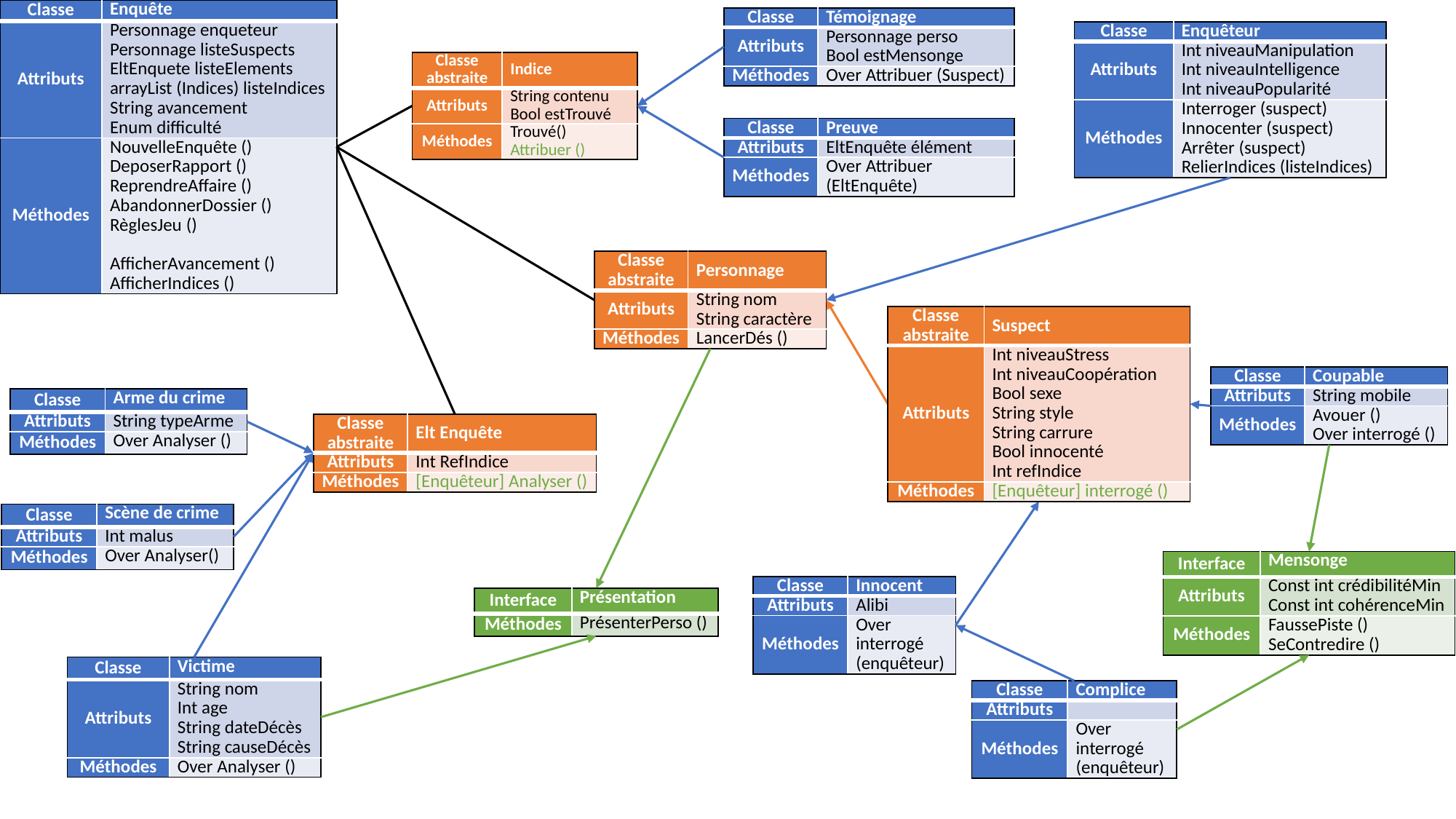

| Classe | Enquête |
| --- | --- |
| Attributs | Personnage enqueteur Personnage listeSuspects EltEnquete listeElements arrayList (Indices) listeIndices String avancement Enum difficulté |
| Méthodes | NouvelleEnquête () DeposerRapport () ReprendreAffaire () AbandonnerDossier () RèglesJeu () AfficherAvancement () AfficherIndices () |
| Classe | Témoignage |
| --- | --- |
| Attributs | Personnage perso Bool estMensonge |
| Méthodes | Over Attribuer (Suspect) |
| Classe | Enquêteur |
| --- | --- |
| Attributs | Int niveauManipulation Int niveauIntelligence Int niveauPopularité |
| Méthodes | Interroger (suspect) Innocenter (suspect) Arrêter (suspect) RelierIndices (listeIndices) |
| Classe abstraite | Indice |
| --- | --- |
| Attributs | String contenu Bool estTrouvé |
| Méthodes | Trouvé() Attribuer () |
| Classe | Preuve |
| --- | --- |
| Attributs | EltEnquête élément |
| Méthodes | Over Attribuer (EltEnquête) |
| Classe abstraite | Personnage |
| --- | --- |
| Attributs | String nom String caractère |
| Méthodes | LancerDés () |
| Classe abstraite | Suspect |
| --- | --- |
| Attributs | Int niveauStress Int niveauCoopération Bool sexe String style String carrure Bool innocenté Int refIndice |
| Méthodes | [Enquêteur] interrogé () |
| Classe | Coupable |
| --- | --- |
| Attributs | String mobile |
| Méthodes | Avouer () Over interrogé () |
| Classe | Arme du crime |
| --- | --- |
| Attributs | String typeArme |
| Méthodes | Over Analyser () |
| Classe abstraite | Elt Enquête |
| --- | --- |
| Attributs | Int RefIndice |
| Méthodes | [Enquêteur] Analyser () |
| Classe | Scène de crime |
| --- | --- |
| Attributs | Int malus |
| Méthodes | Over Analyser() |
| Interface | Mensonge |
| --- | --- |
| Attributs | Const int crédibilitéMin Const int cohérenceMin |
| Méthodes | FaussePiste () SeContredire () |
| Classe | Innocent |
| --- | --- |
| Attributs | Alibi |
| Méthodes | Over interrogé (enquêteur) |
| Interface | Présentation |
| --- | --- |
| Méthodes | PrésenterPerso () |
| Classe | Victime |
| --- | --- |
| Attributs | String nom Int age String dateDécès String causeDécès |
| Méthodes | Over Analyser () |
| Classe | Complice |
| --- | --- |
| Attributs |  |
| Méthodes | Over interrogé (enquêteur) |